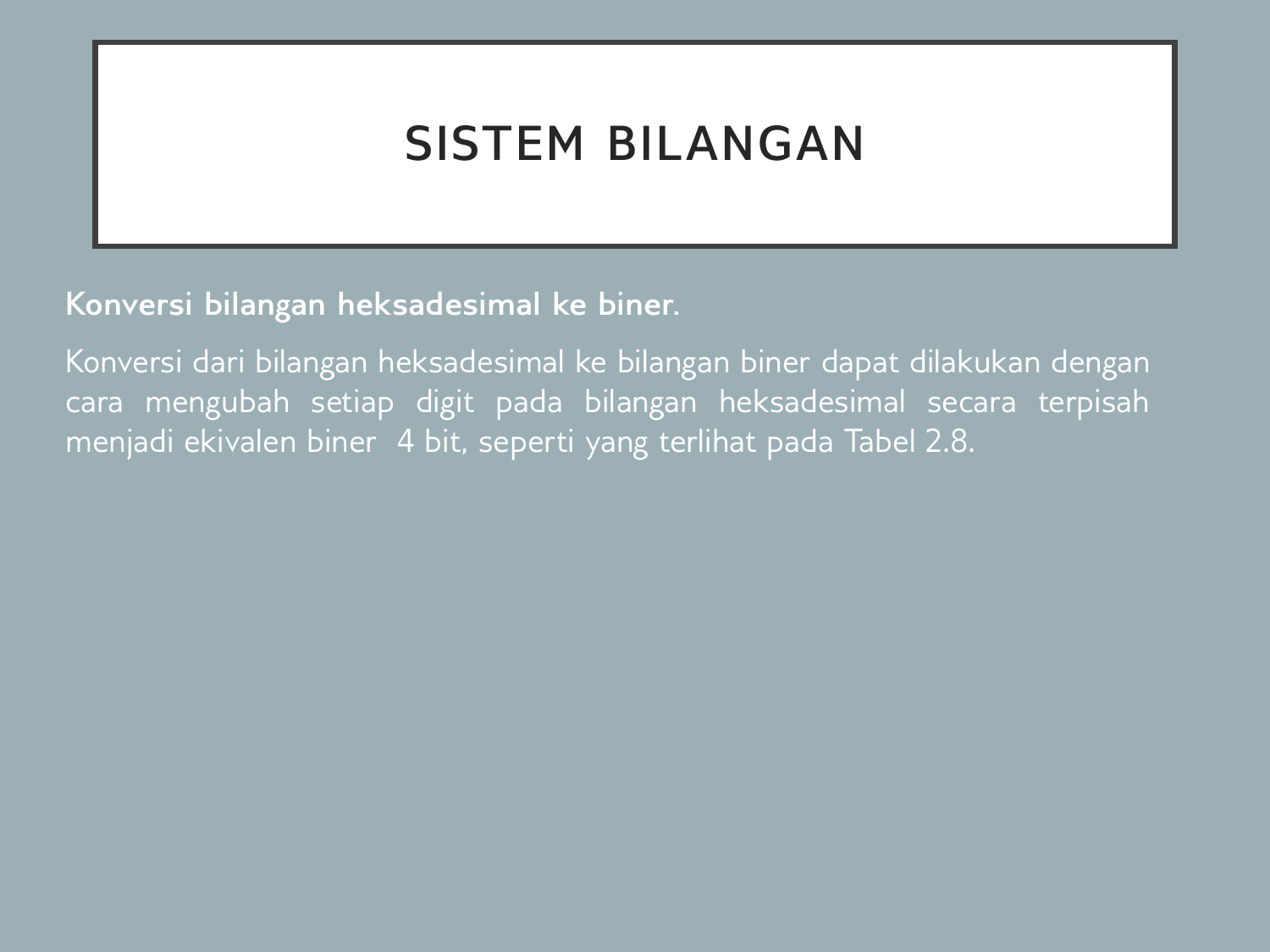

# SISTEM BILANGAN
Konversi bilangan heksadesimal ke biner.
Konversi dari bilangan heksadesimal ke bilangan biner dapat dilakukan dengan cara mengubah setiap digit pada bilangan heksadesimal secara terpisah menjadi ekivalen biner  4 bit, seperti yang terlihat pada Tabel 2.8.